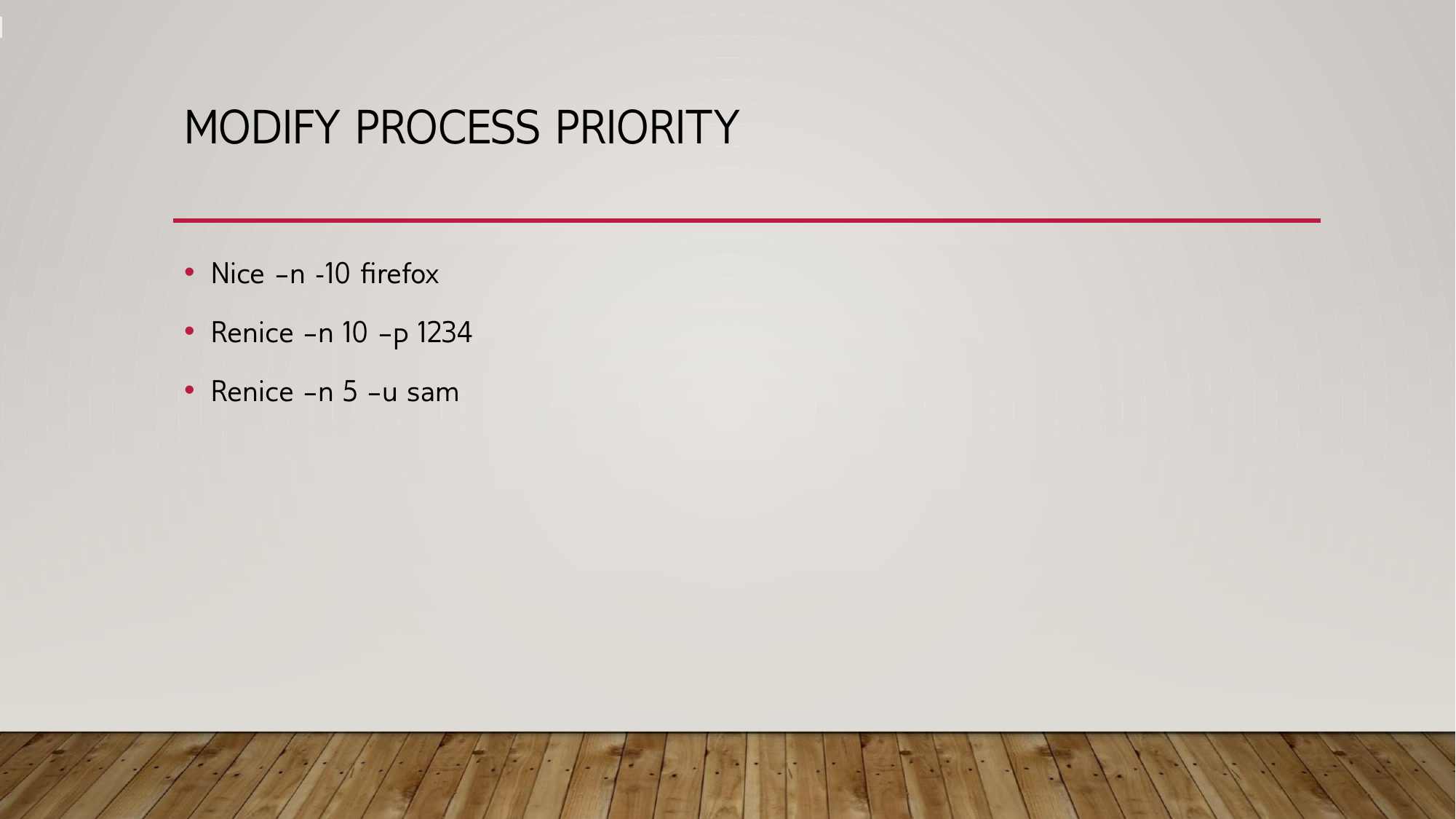

# MODIFY PROCESS PRIORITY
Nice –n -10 firefox
Renice –n 10 –p 1234
Renice –n 5 –u sam